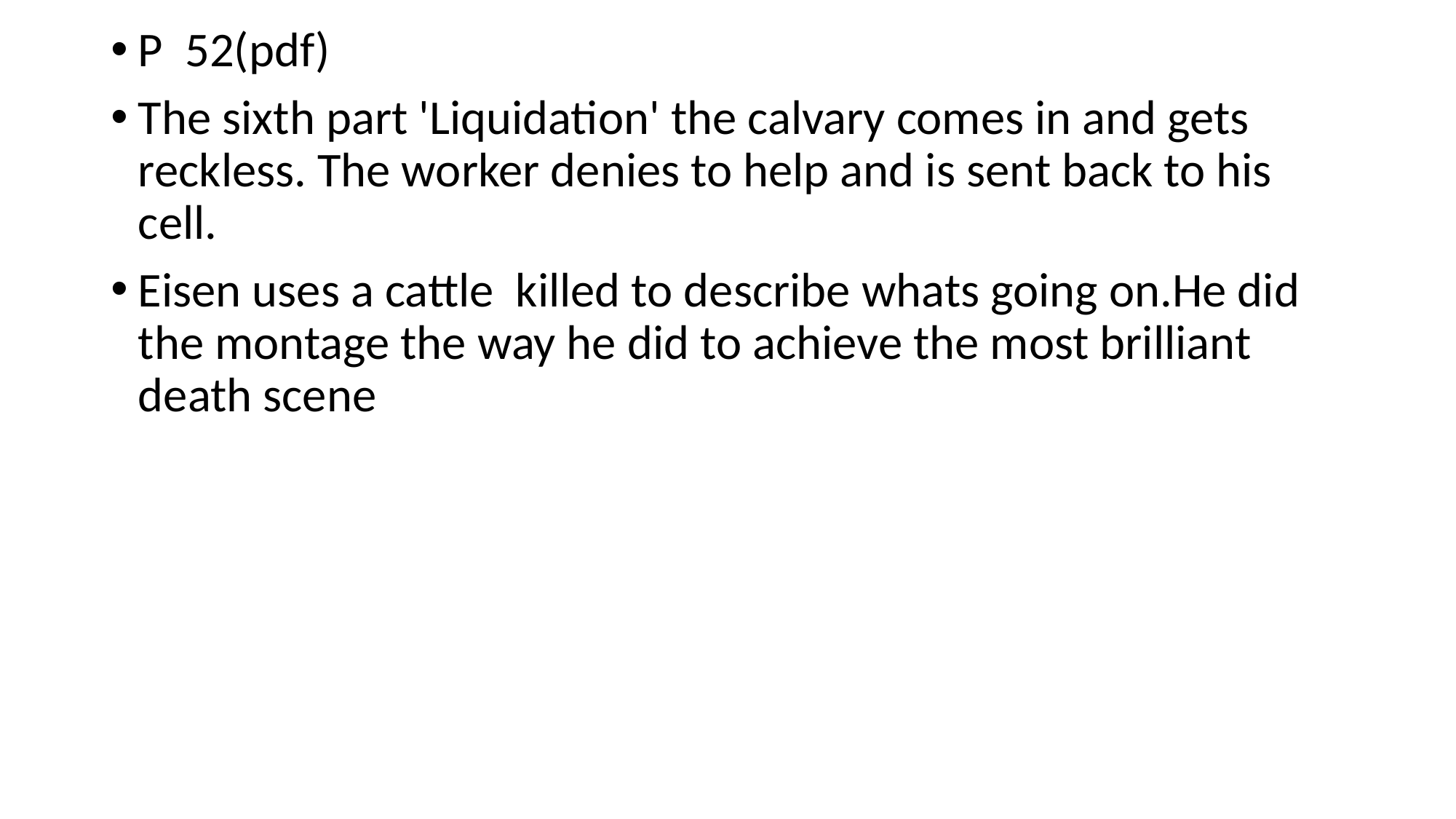

P  52(pdf)
The sixth part 'Liquidation' the calvary comes in and gets reckless. The worker denies to help and is sent back to his cell.
Eisen uses a cattle  killed to describe whats going on.He did the montage the way he did to achieve the most brilliant death scene